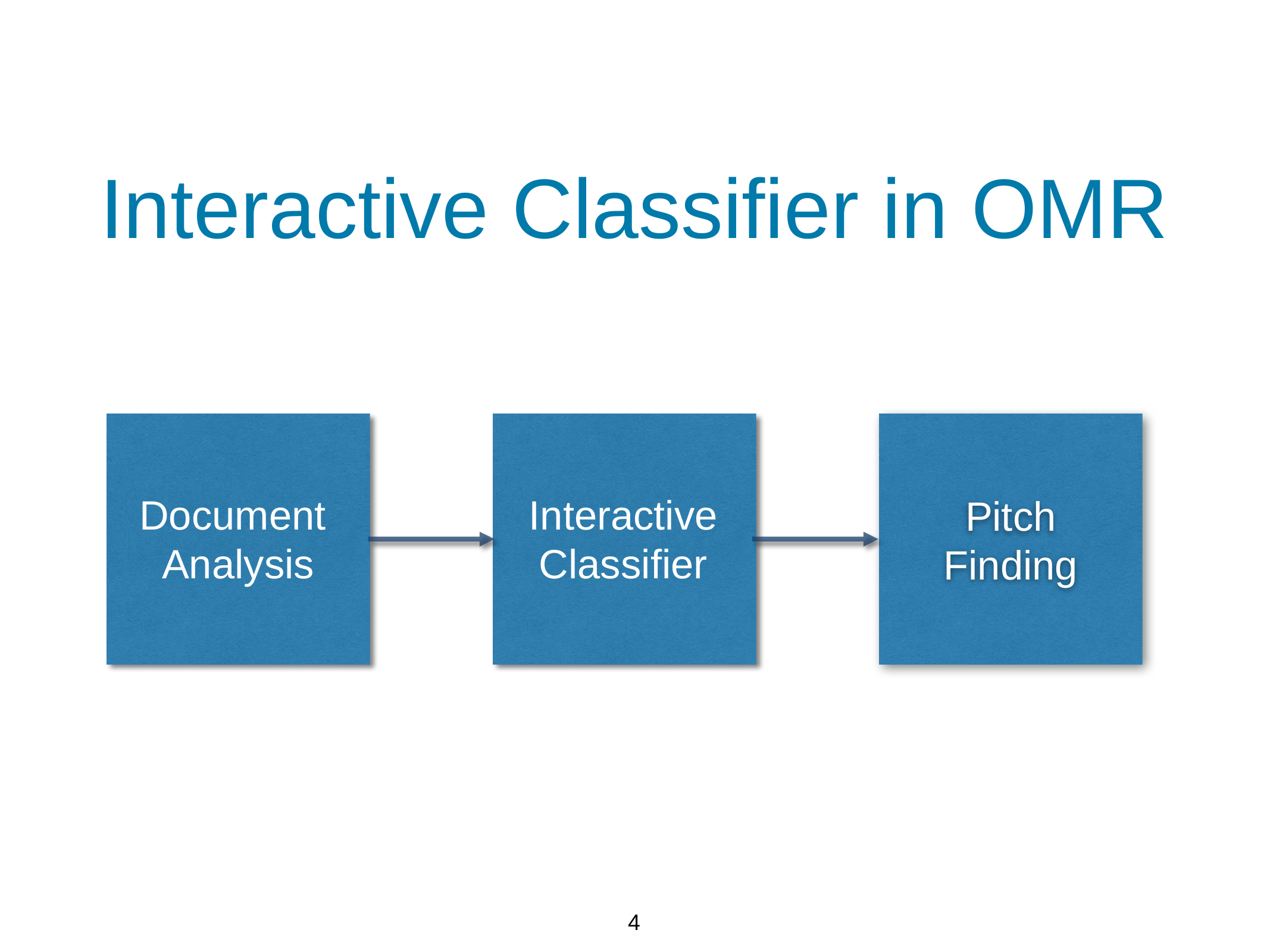

# Interactive Classifier in OMR

Document
Analysis
Interactive
Classifier
Pitch
Finding
4